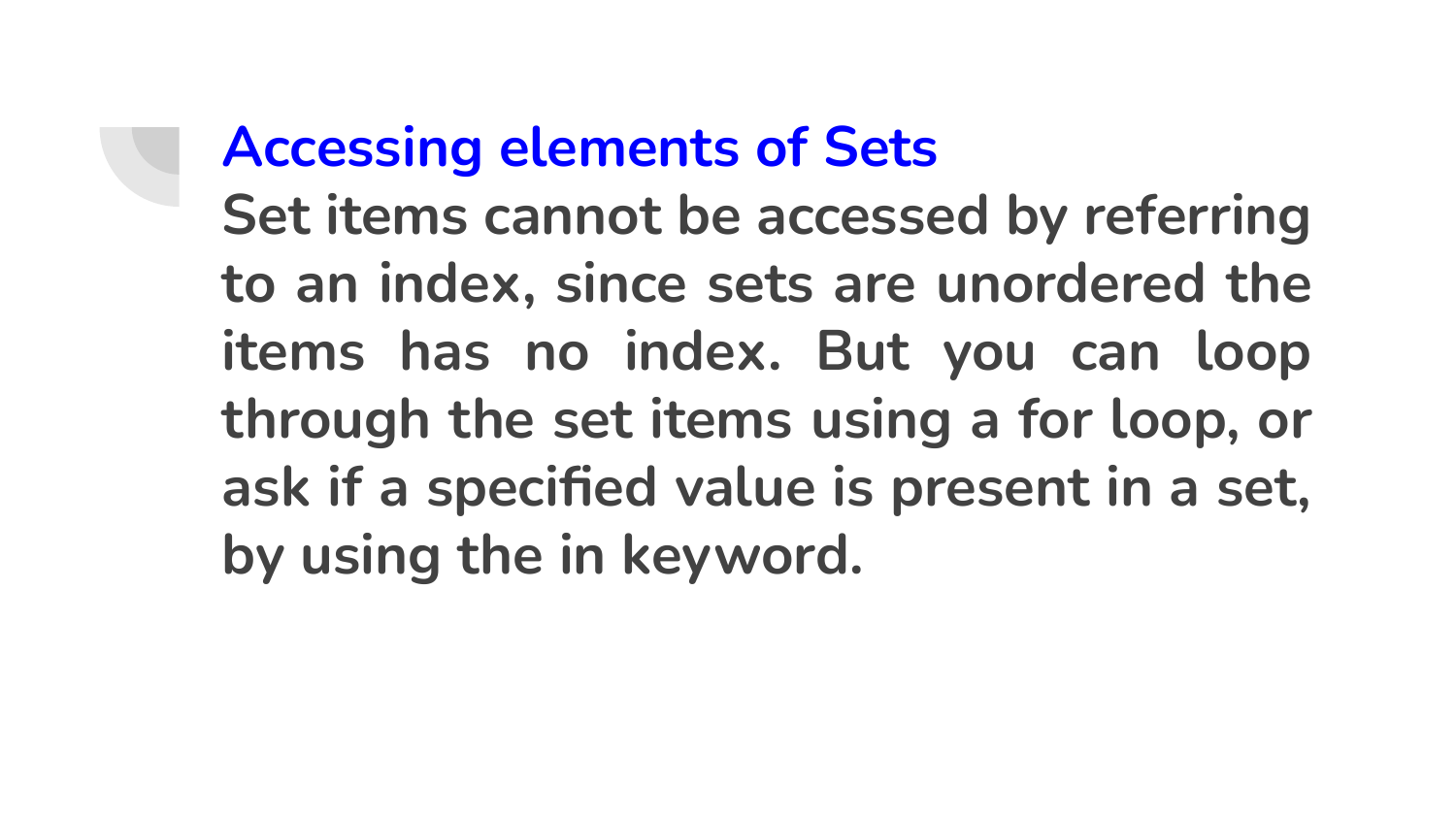

# Accessing elements of Sets
Set items cannot be accessed by referring to an index, since sets are unordered the items has no index. But you can loop through the set items using a for loop, or ask if a specified value is present in a set, by using the in keyword.